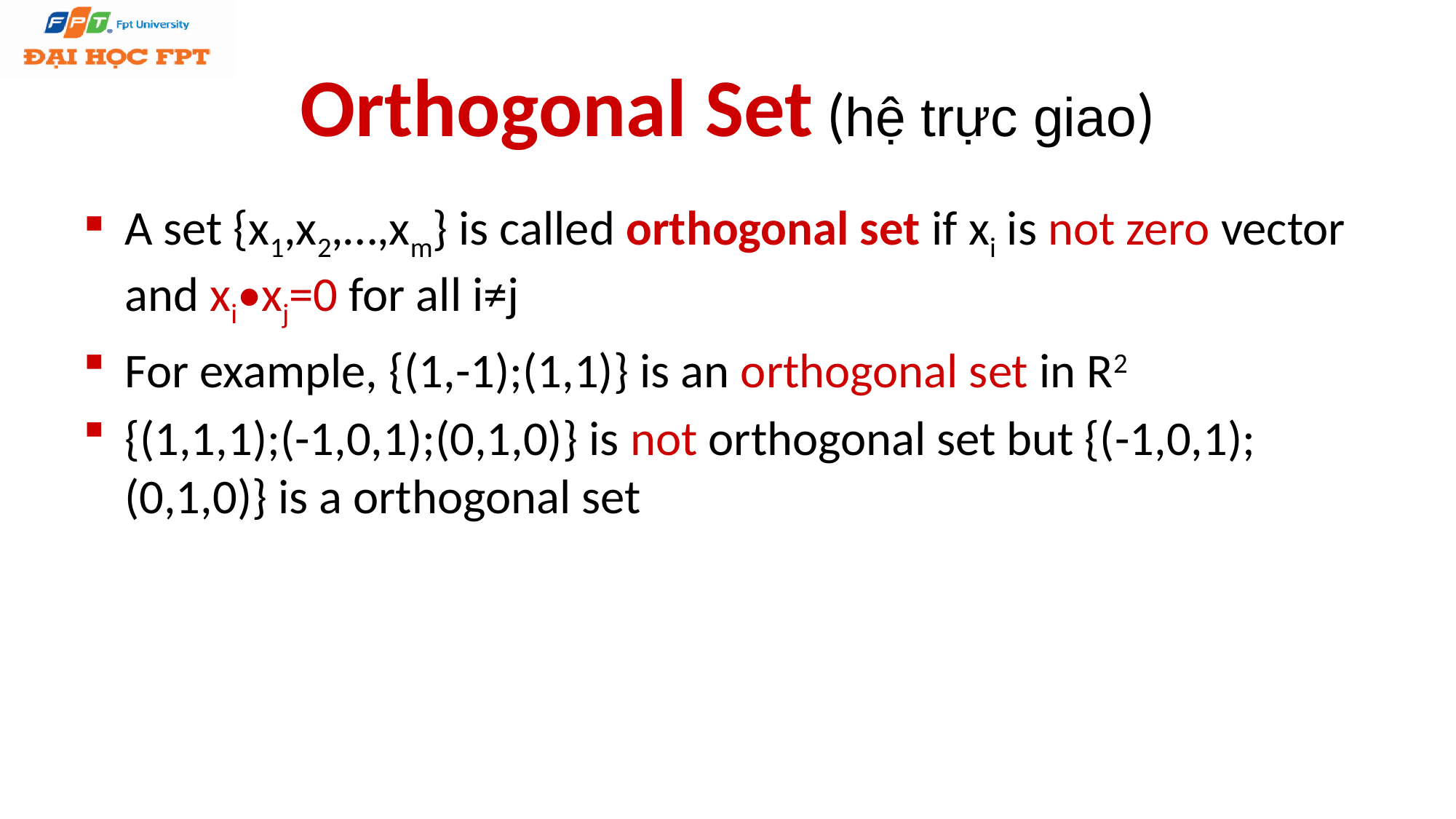

# Orthogonal Set (hệ trực giao)
A set {x1,x2,…,xm} is called orthogonal set if xi is not zero vector and xi•xj=0 for all i≠j
For example, {(1,-1);(1,1)} is an orthogonal set in R2
{(1,1,1);(-1,0,1);(0,1,0)} is not orthogonal set but {(-1,0,1);(0,1,0)} is a orthogonal set